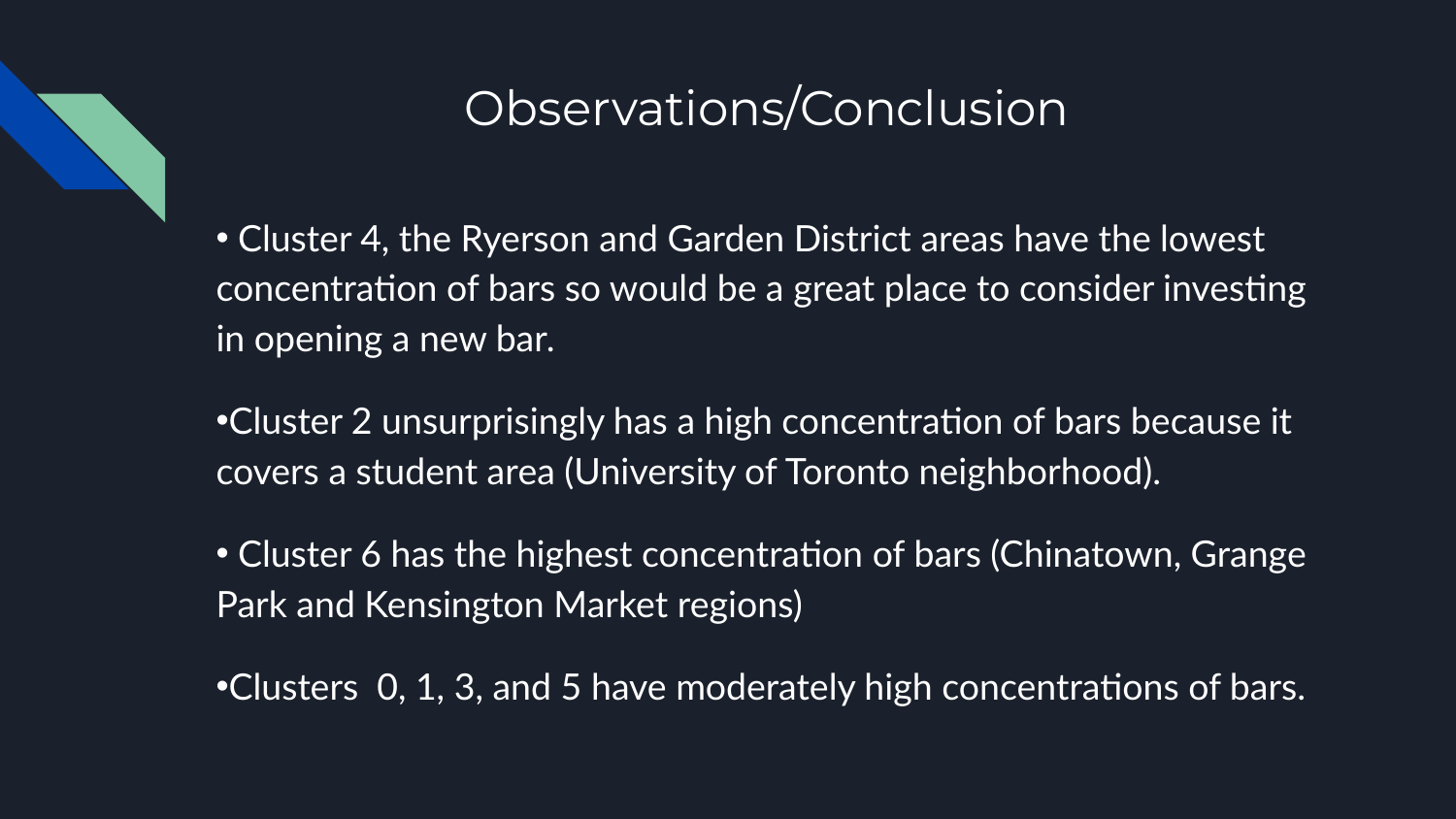

# Observations/Conclusion
 Cluster 4, the Ryerson and Garden District areas have the lowest concentration of bars so would be a great place to consider investing in opening a new bar.
Cluster 2 unsurprisingly has a high concentration of bars because it covers a student area (University of Toronto neighborhood).
 Cluster 6 has the highest concentration of bars (Chinatown, Grange Park and Kensington Market regions)
Clusters  0, 1, 3, and 5 have moderately high concentrations of bars.